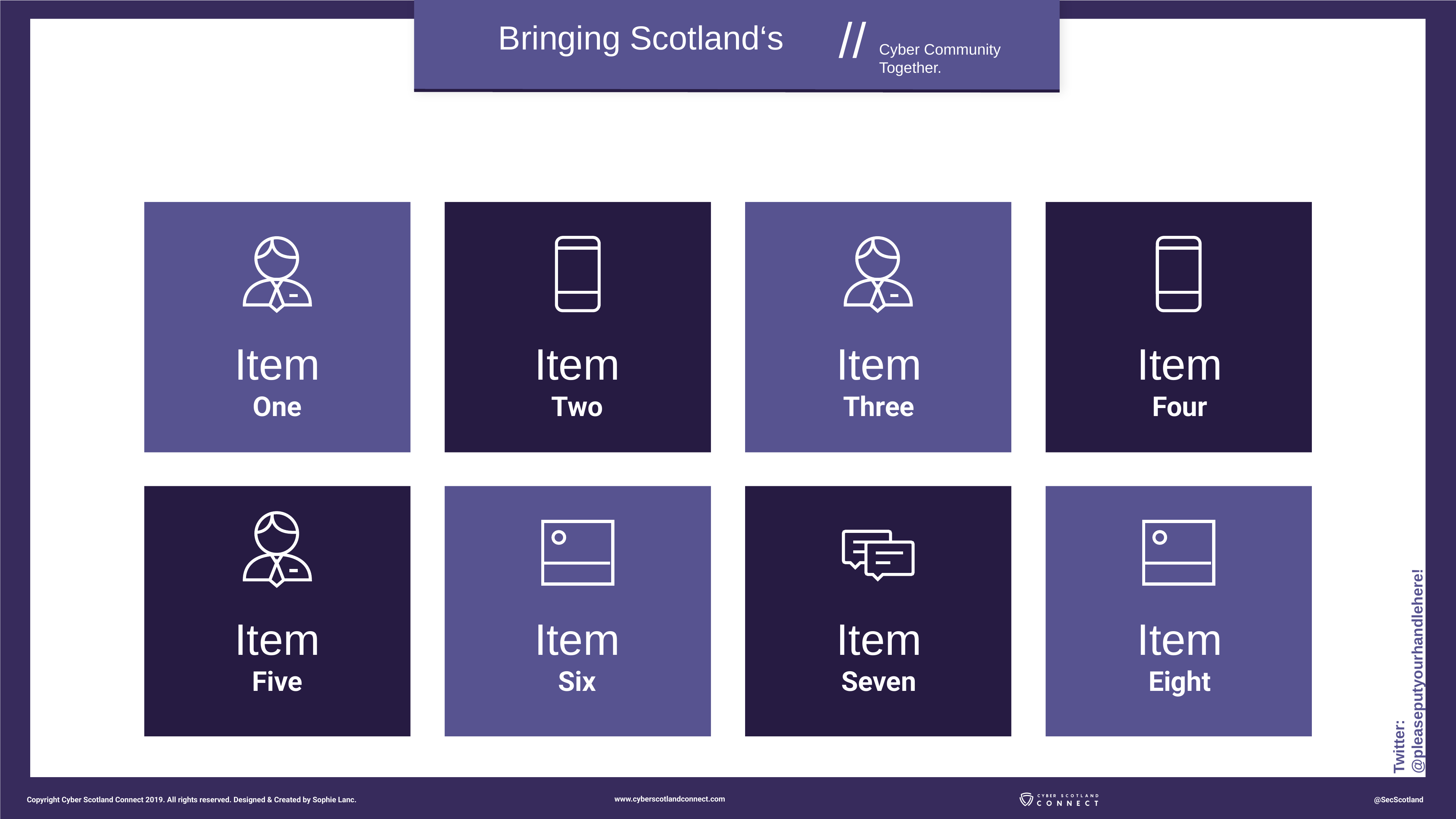

Item
One

Item
Two
Item
Three
Item
Four

Item
Five

Item
Six
Item
Seven
Item
Eight
Twitter: @pleaseputyourhandlehere!